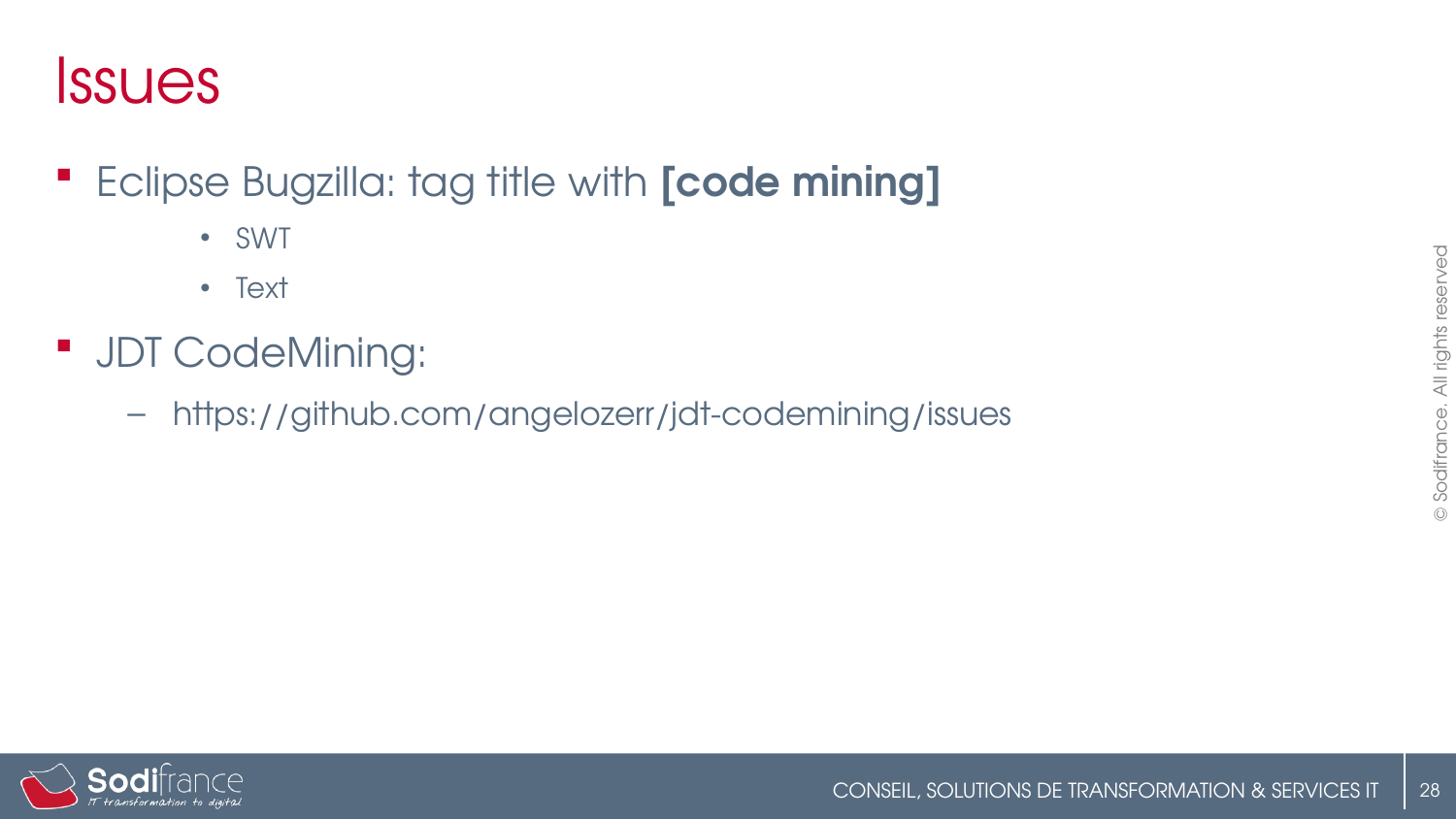

# Issues
Eclipse Bugzilla: tag title with [code mining]
SWT
Text
JDT CodeMining:
https://github.com/angelozerr/jdt-codemining/issues